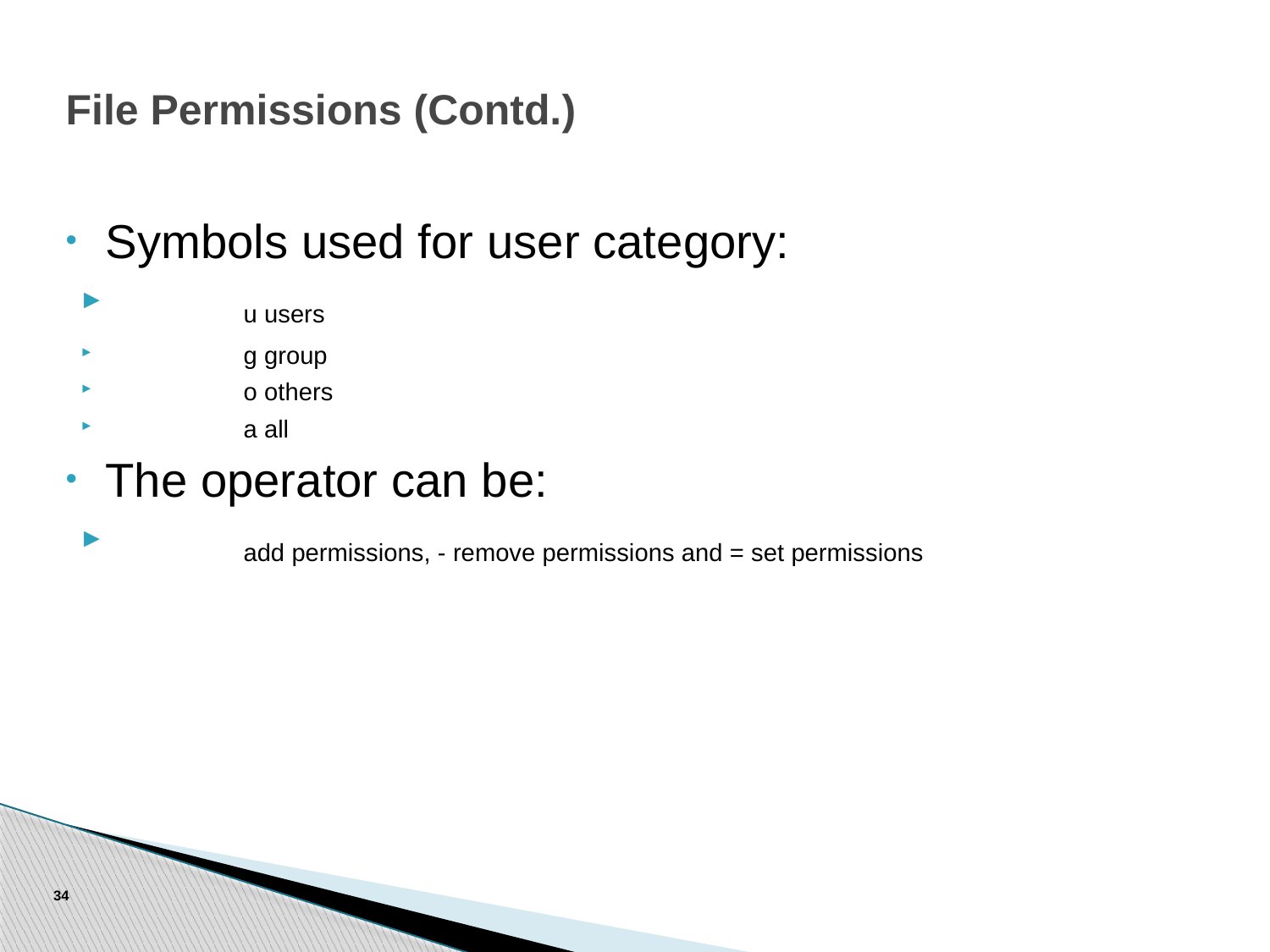

# File Permissions (Contd.)
Symbols used for user category:
	u users
	g group
	o others
	a all
The operator can be:
	add permissions, - remove permissions and = set permissions
34